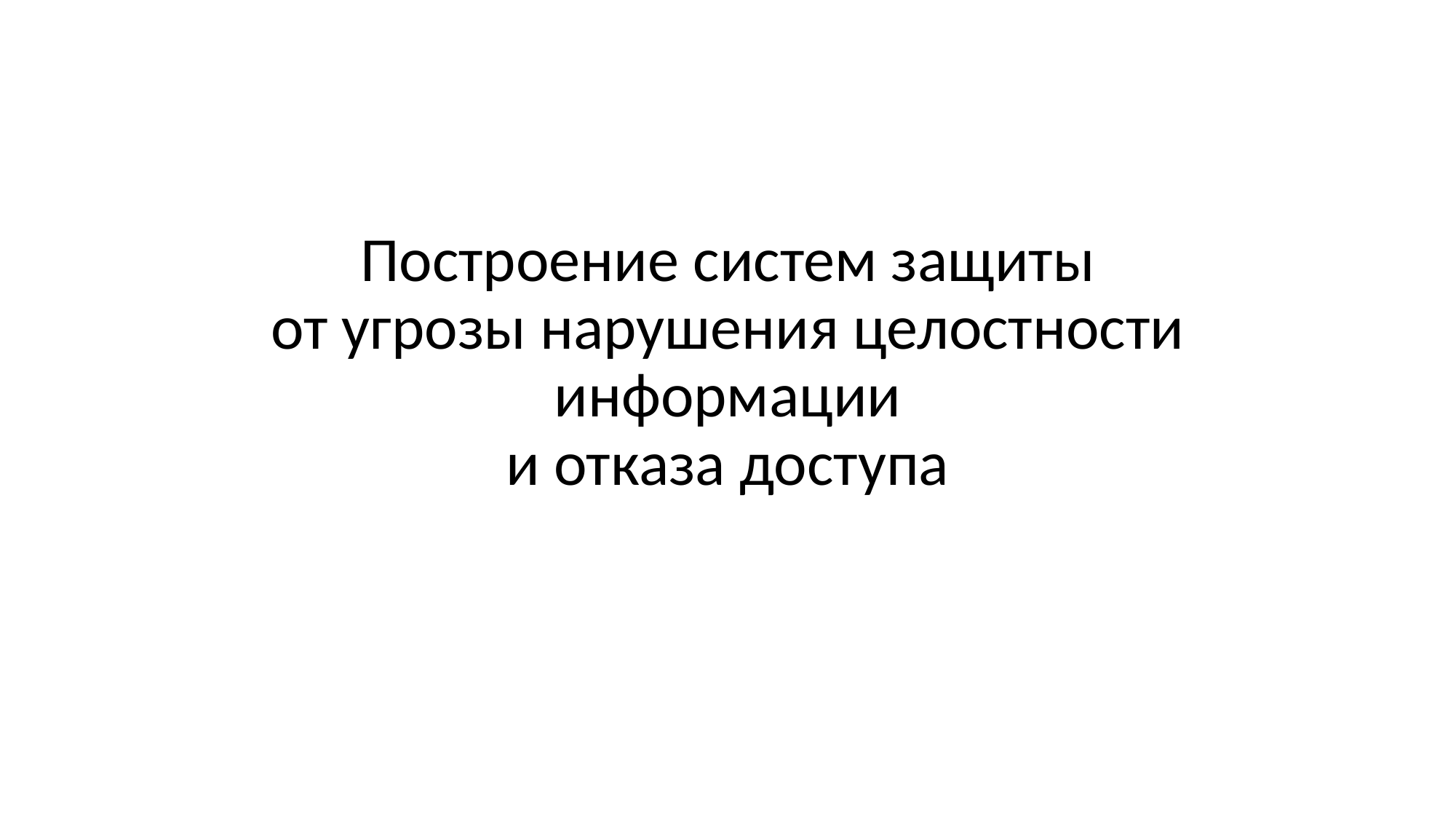

# Построение систем защиты от угрозы нарушения целостности информации и отказа доступа